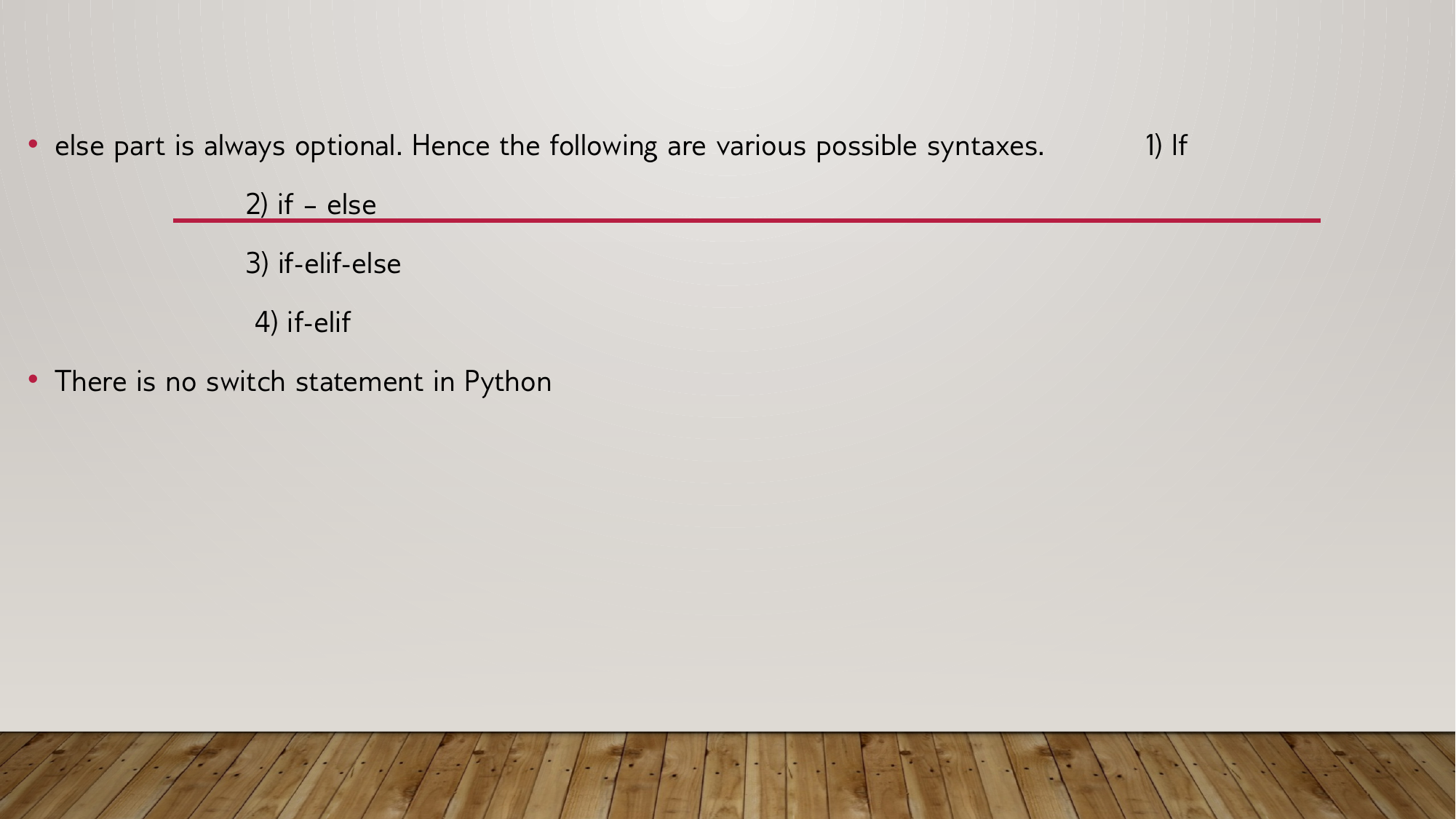

else part is always optional. Hence the following are various possible syntaxes. 	1) If
		2) if – else
		3) if-elif-else
		 4) if-elif
There is no switch statement in Python